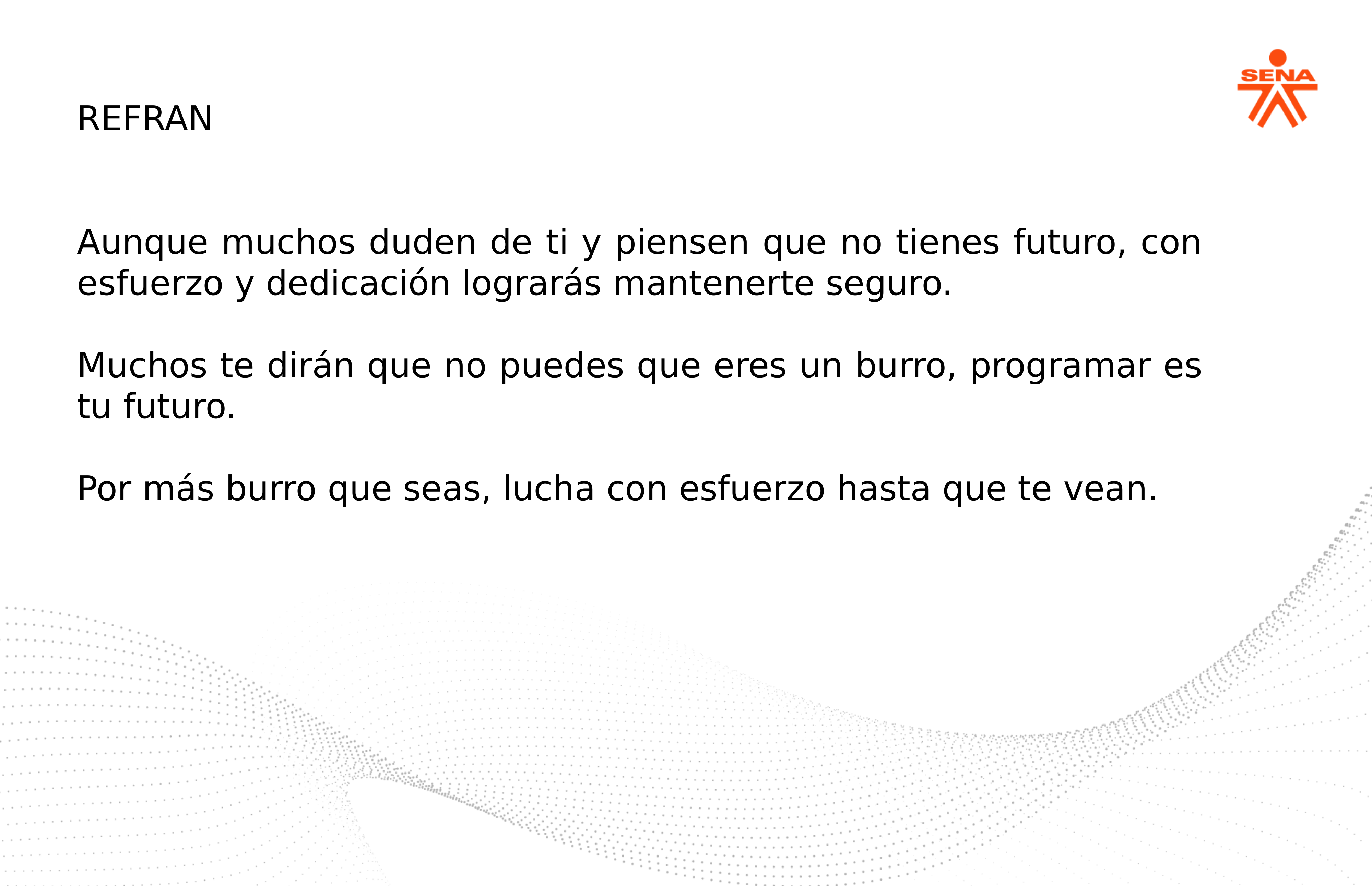

REFRAN

Aunque muchos duden de ti y piensen que no tienes futuro, con esfuerzo y dedicación lograrás mantenerte seguro.

Muchos te dirán que no puedes que eres un burro, programar es tu futuro.

Por más burro que seas, lucha con esfuerzo hasta que te vean.